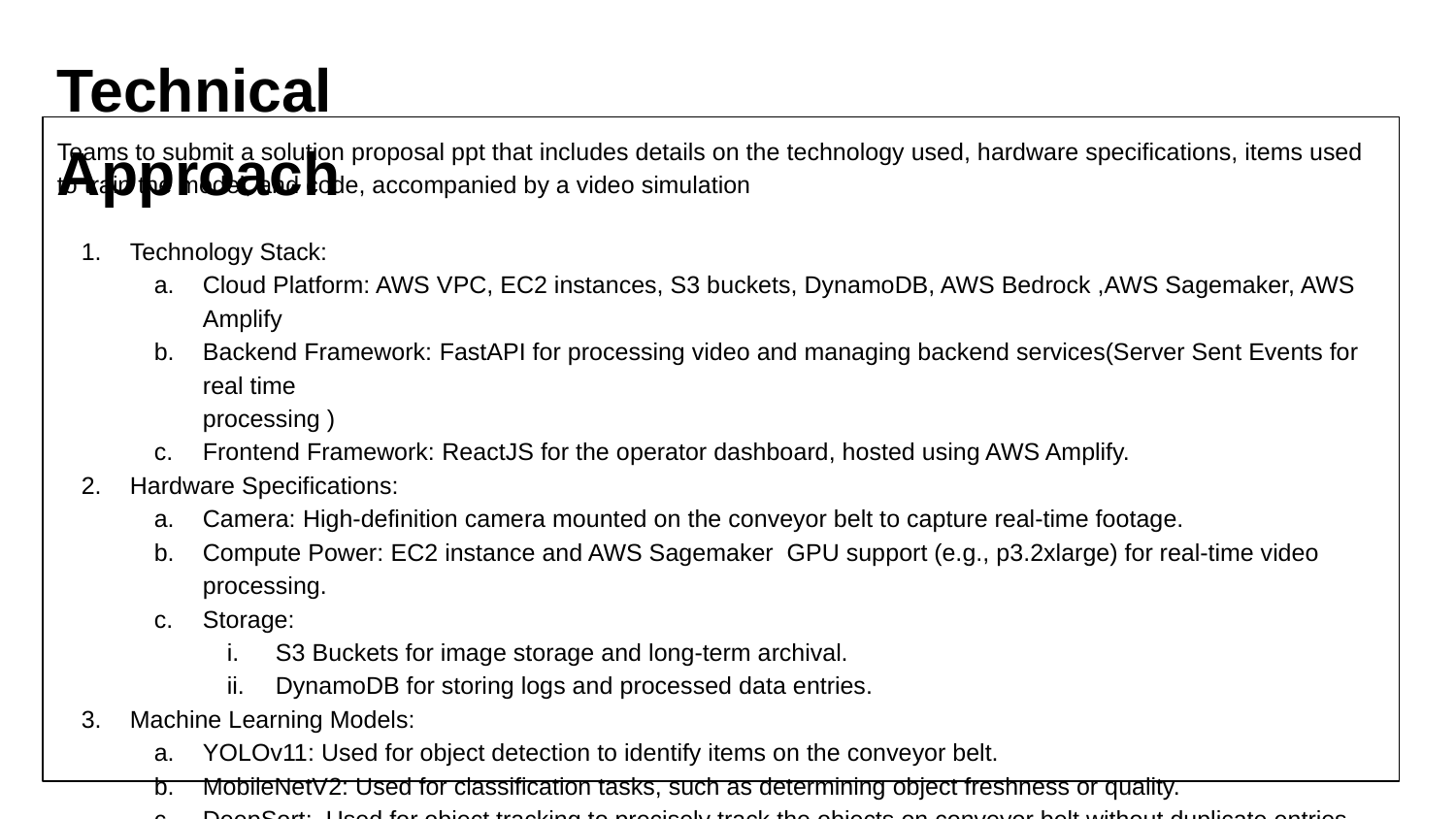

# Technical Approach
Teams to submit a solution proposal ppt that includes details on the technology used, hardware specifications, items used to train the model, and code, accompanied by a video simulation

Technology Stack:
Cloud Platform: AWS VPC, EC2 instances, S3 buckets, DynamoDB, AWS Bedrock ,AWS Sagemaker, AWS Amplify
Backend Framework: FastAPI for processing video and managing backend services(Server Sent Events for real time
processing )
Frontend Framework: ReactJS for the operator dashboard, hosted using AWS Amplify.
Hardware Specifications:
Camera: High-definition camera mounted on the conveyor belt to capture real-time footage.
Compute Power: EC2 instance and AWS Sagemaker  GPU support (e.g., p3.2xlarge) for real-time video processing.
Storage:
S3 Buckets for image storage and long-term archival.
DynamoDB for storing logs and processed data entries.
Machine Learning Models:
YOLOv11: Used for object detection to identify items on the conveyor belt.
MobileNetV2: Used for classification tasks, such as determining object freshness or quality.
DeepSort:  Used for object tracking to precisely track the objects on conveyor belt without duplicate entries
Llama3.2-11b-vision: Used for OCR and entity extraction from the detected objects